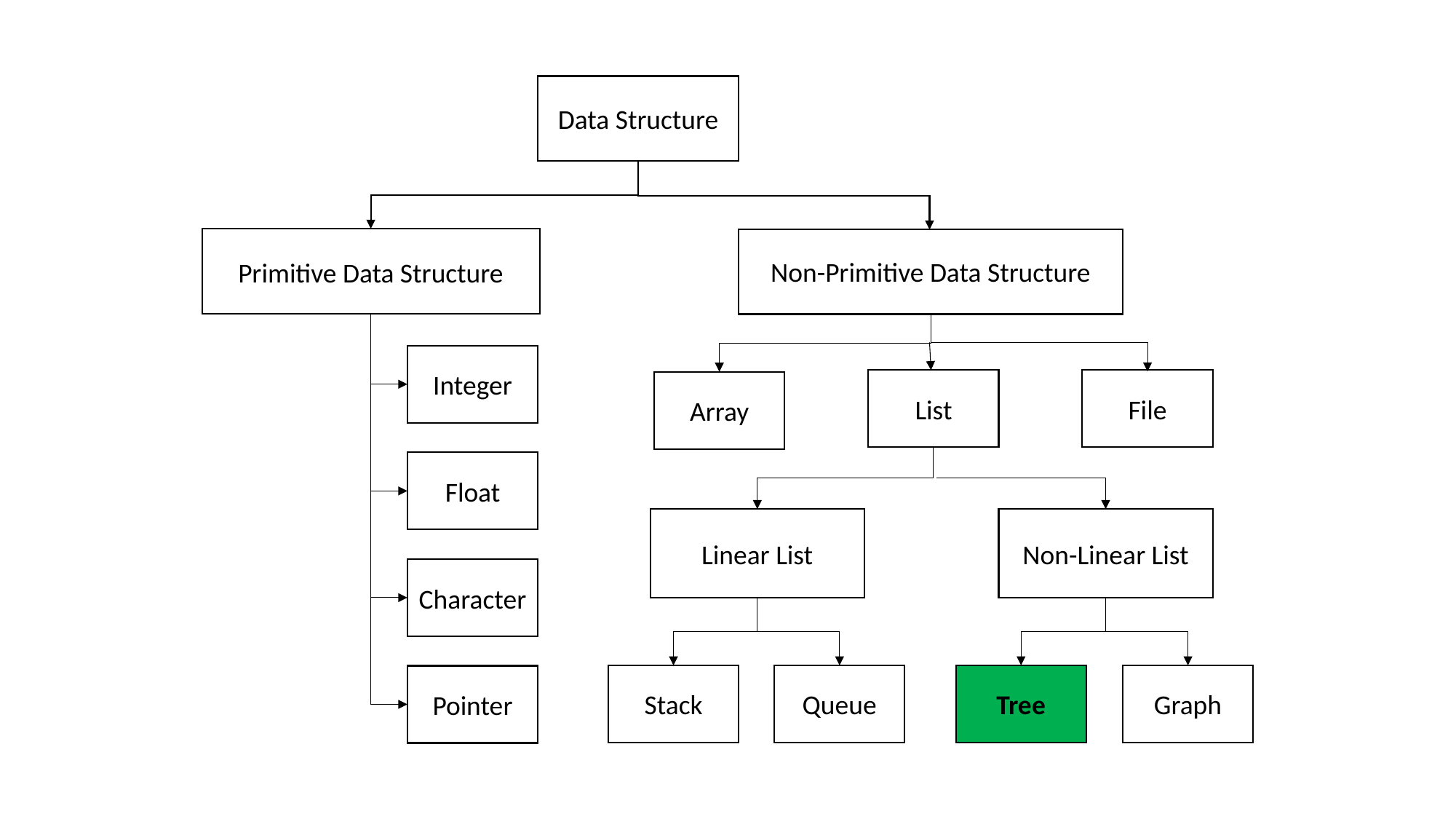

Data Structure

Primitive Data Structure

Non-Primitive Data Structure
Integer
File
List
Array
Float
Linear List
Non-Linear List
Character
Graph
Stack
Queue
Tree
Pointer